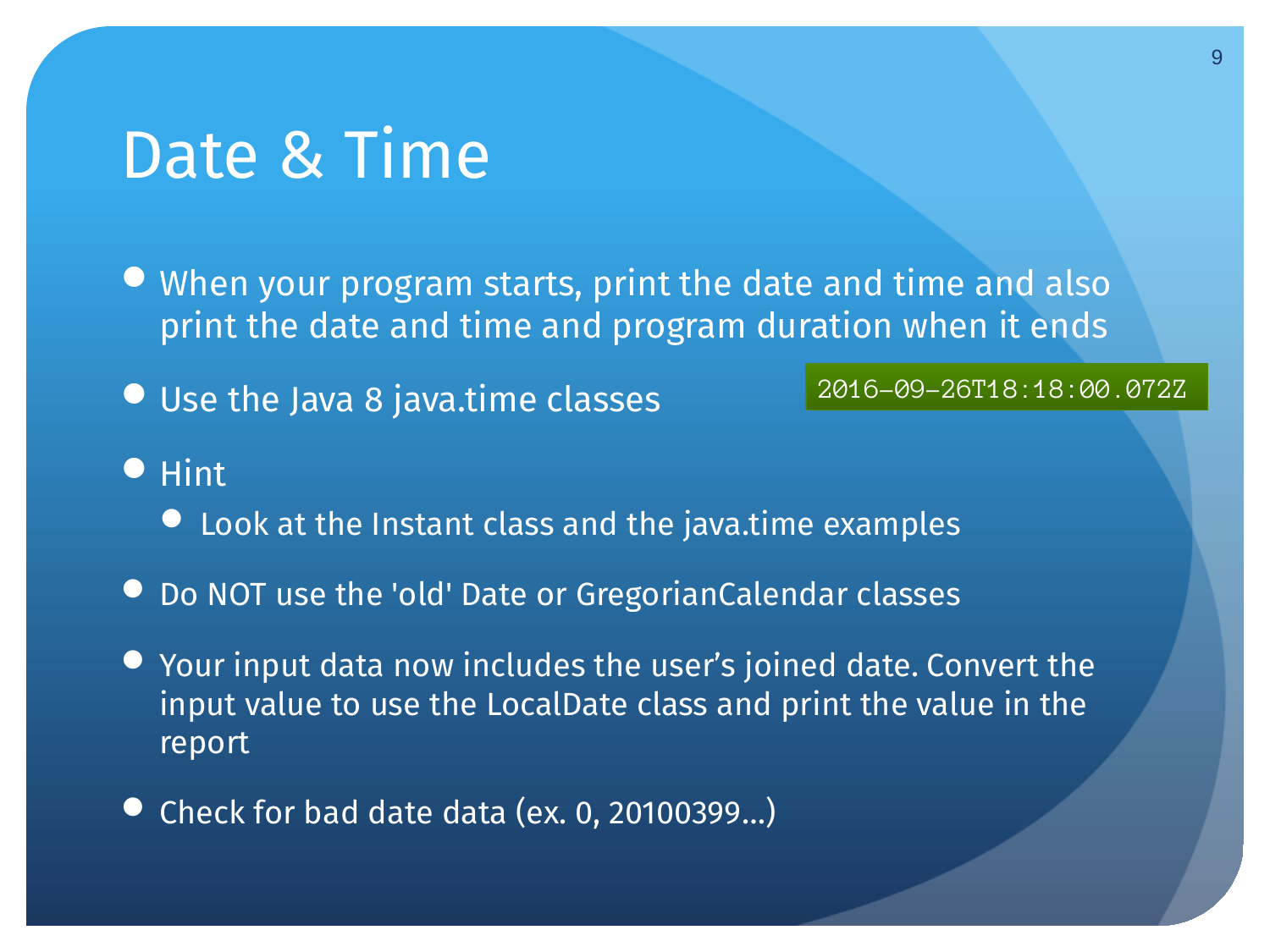

9
# Date & Time
When your program starts, print the date and time and also print the date and time and program duration when it ends
Use the Java 8 java.time classes
Hint
Look at the Instant class and the java.time examples
Do NOT use the 'old' Date or GregorianCalendar classes
Your input data now includes the user’s joined date. Convert the input value to use the LocalDate class and print the value in the report
Check for bad date data (ex. 0, 20100399…)

2016-09-26T18:18:00.072Z